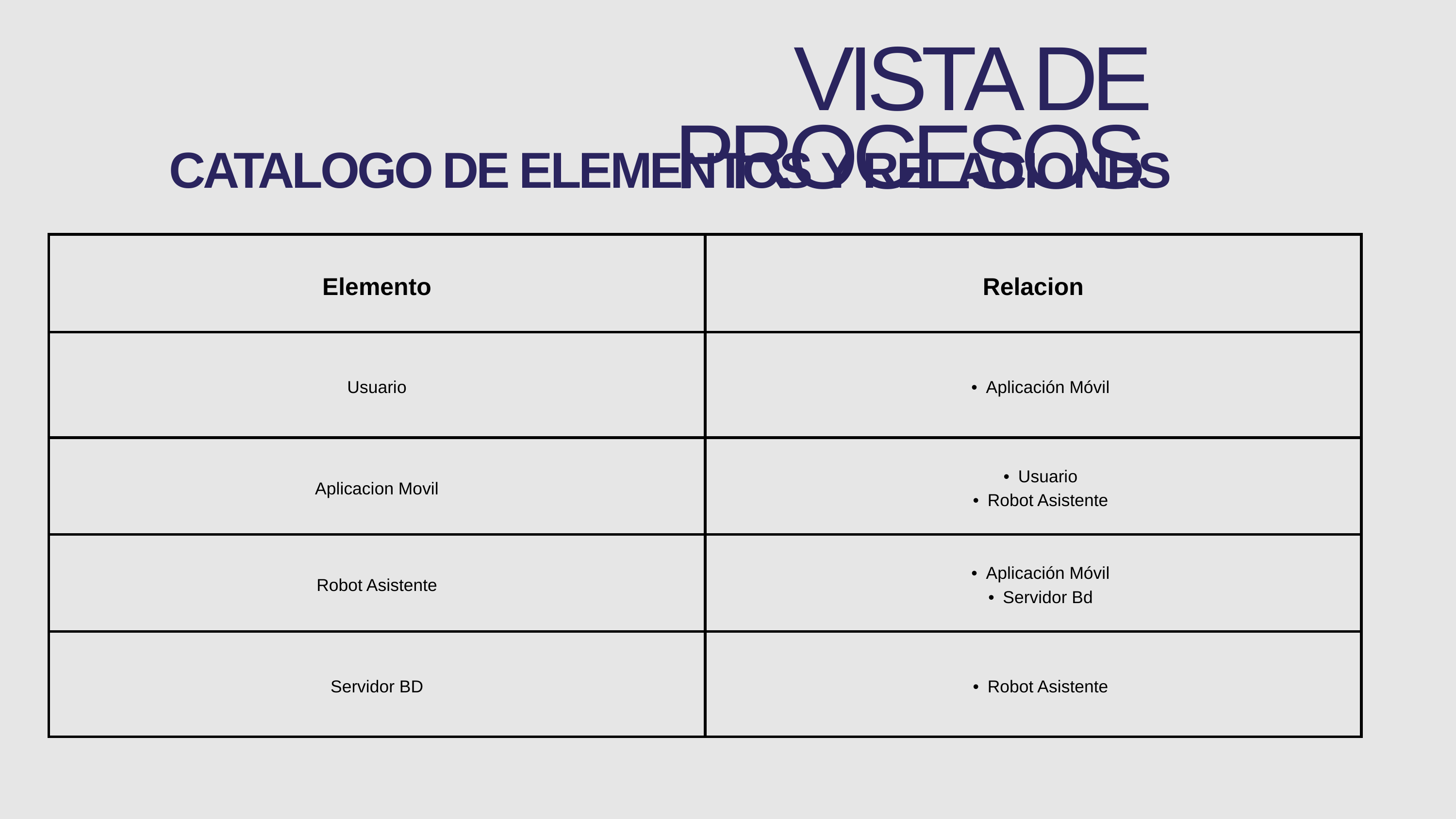

VISTA DE PROCESOS
CATALOGO DE ELEMENTOS Y RELACIONES
| Elemento | Relacion |
| --- | --- |
| Usuario | Aplicación Móvil |
| Aplicacion Movil | Usuario Robot Asistente |
| Robot Asistente | Aplicación Móvil Servidor Bd |
| Servidor BD | Robot Asistente |